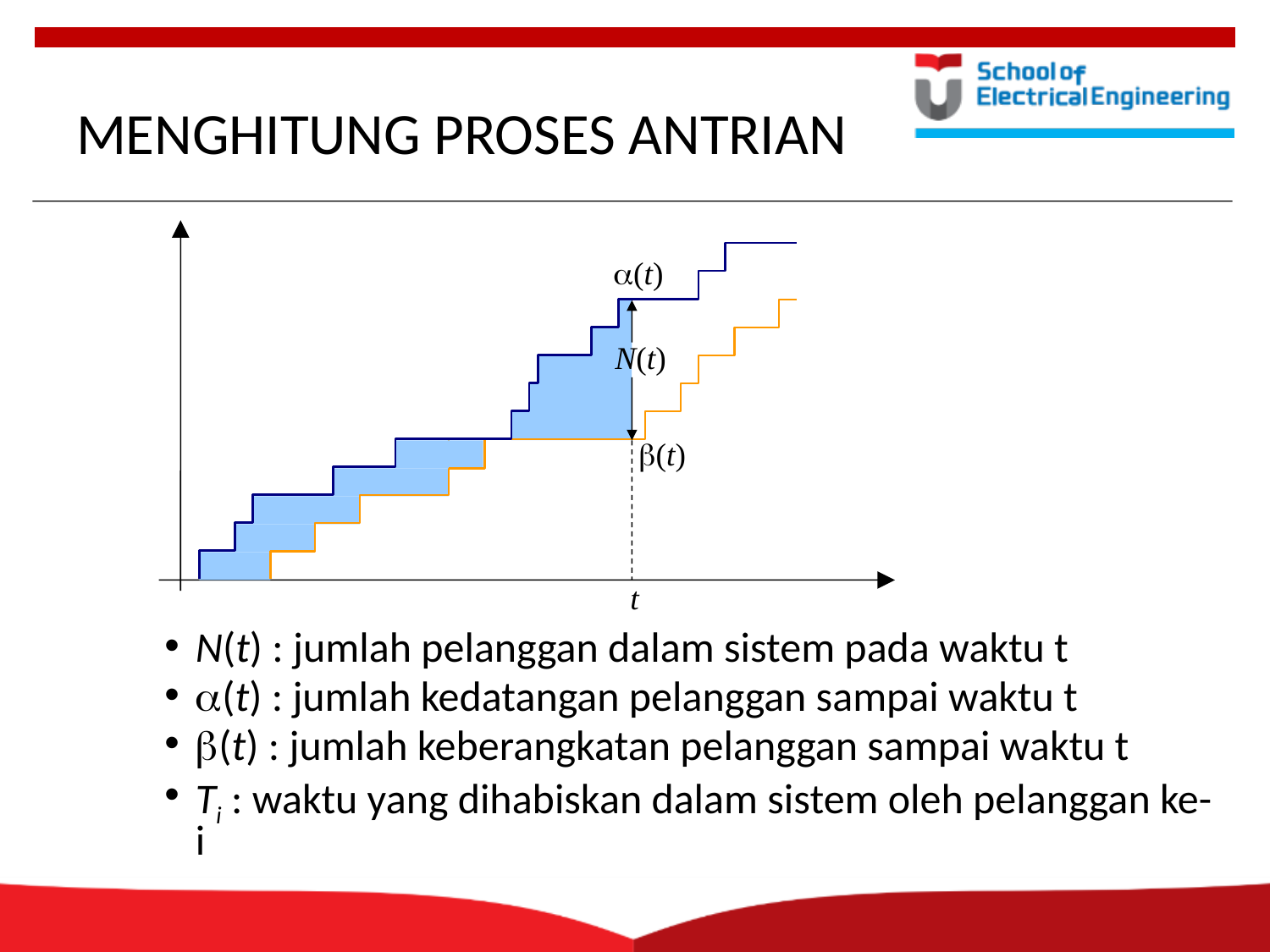

# MENGHITUNG PROSES ANTRIAN

α(t)

N(t)

β(t)

t

N(t) : jumlah pelanggan dalam sistem pada waktu t
α(t) : jumlah kedatangan pelanggan sampai waktu t
β(t) : jumlah keberangkatan pelanggan sampai waktu t
Ti : waktu yang dihabiskan dalam sistem oleh pelanggan ke-i